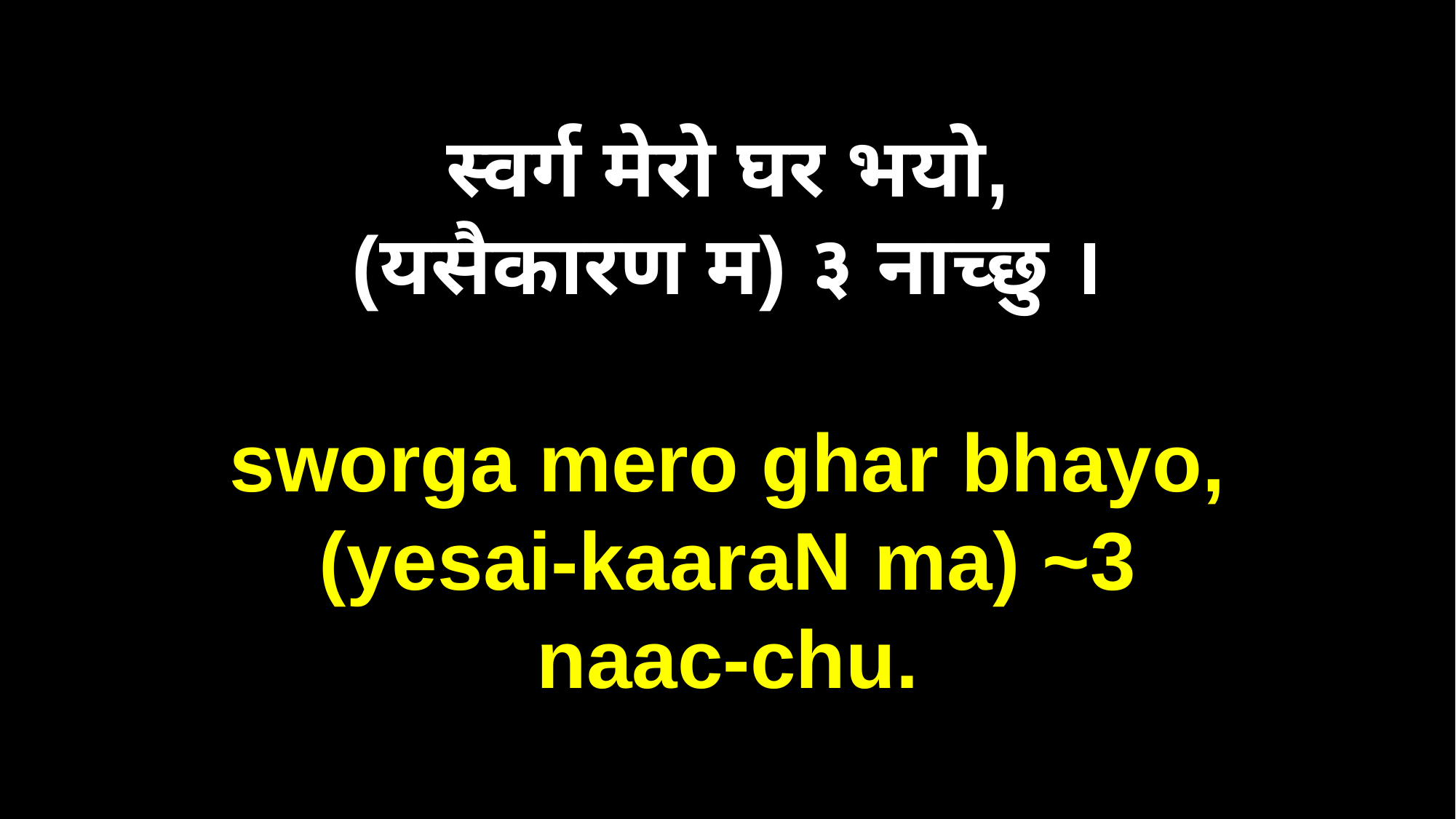

स्वर्ग मेरो घर भयो,
(यसैकारण म) ३ नाच्छु ।

sworga mero ghar bhayo,
(yesai-kaaraN ma) ~3
naac-chu.